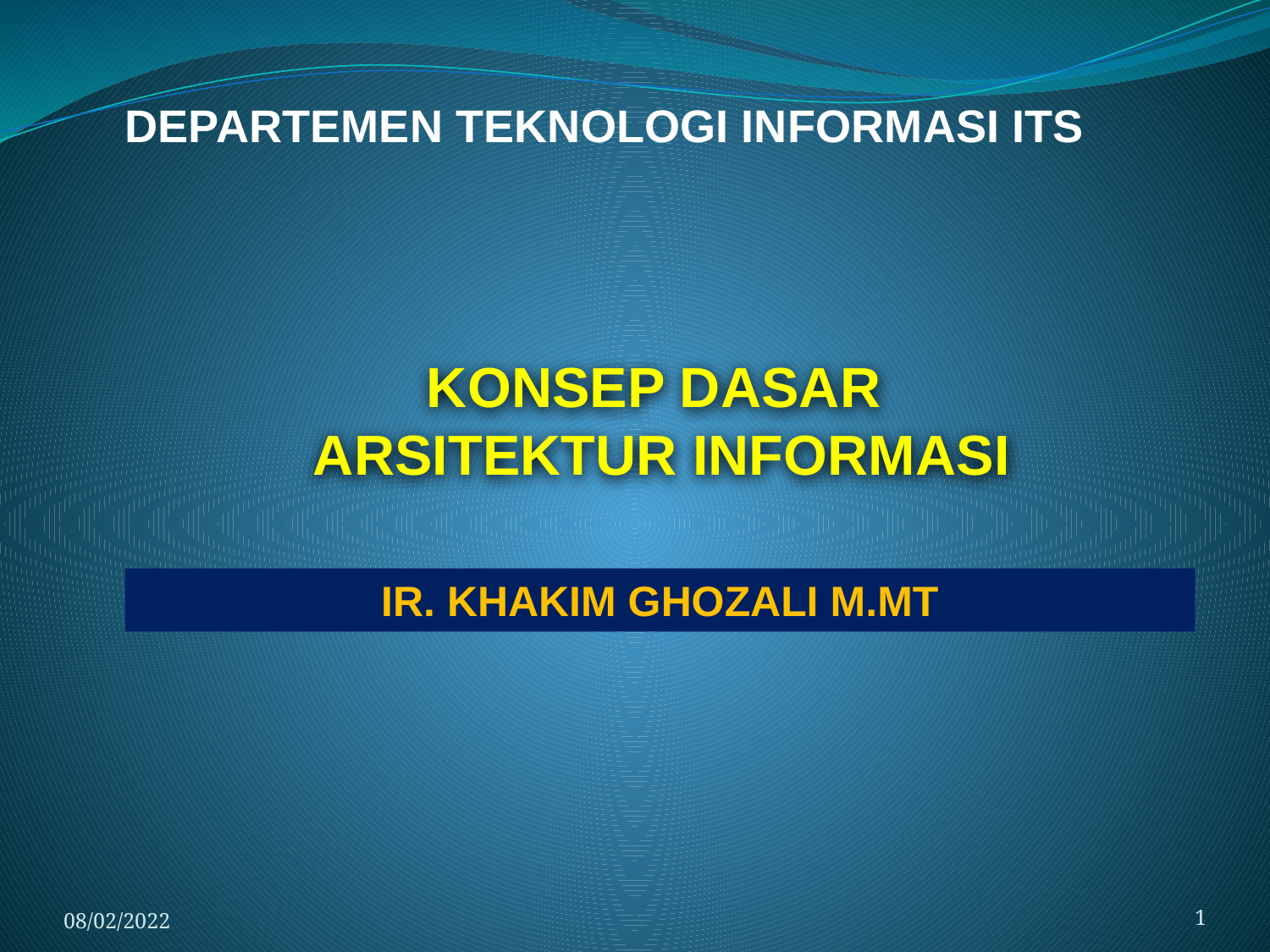

DEPARTEMEN TEKNOLOGI INFORMASI ITS
# KONSEP DASAR ARSITEKTUR INFORMASI
IR. KHAKIM GHOZALI M.MT
08/02/2022
1